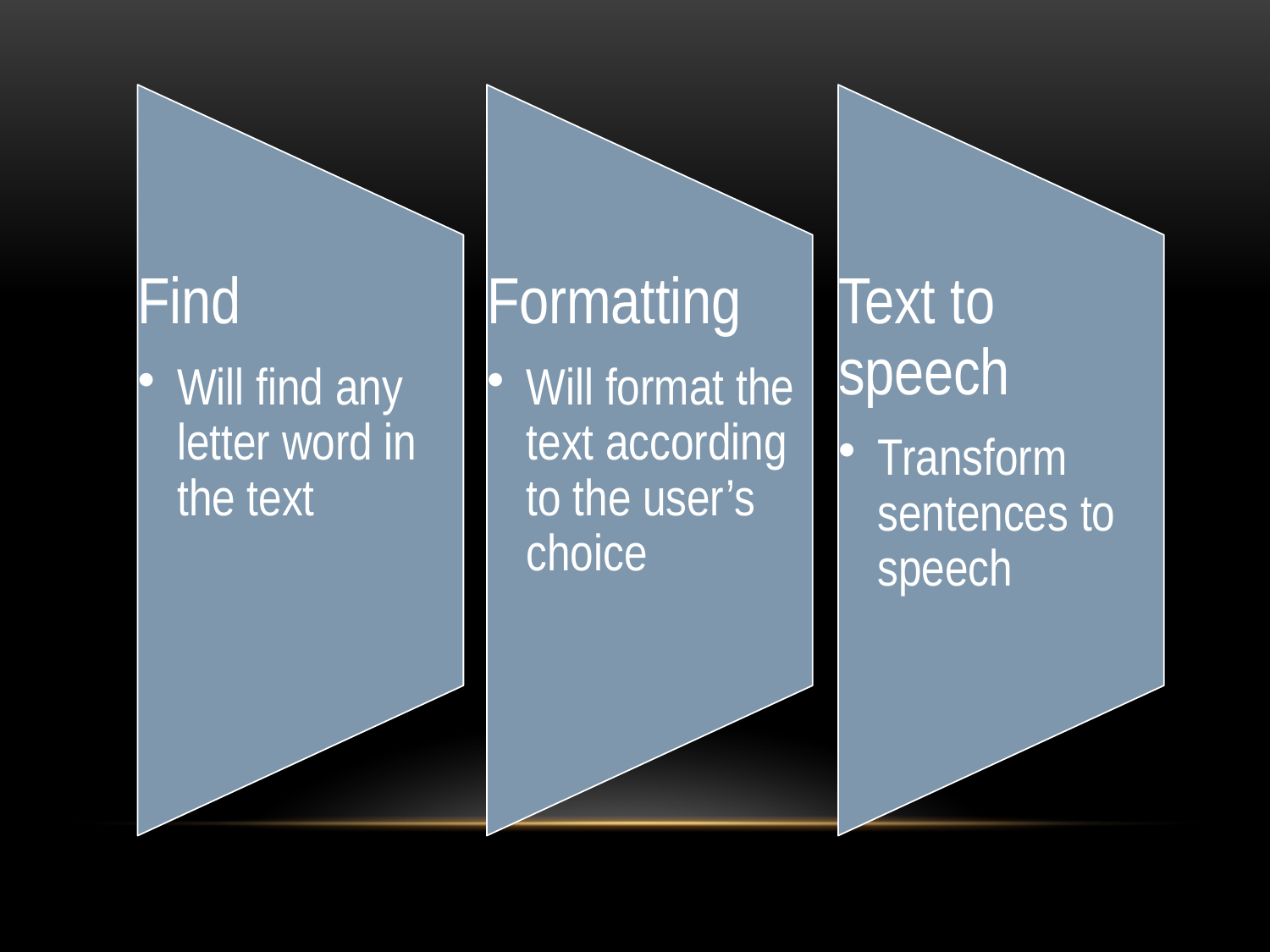

Find
Will find any letter word in the text
Formatting
Will format the text according to the user’s choice
Text to speech
Transform sentences to speech